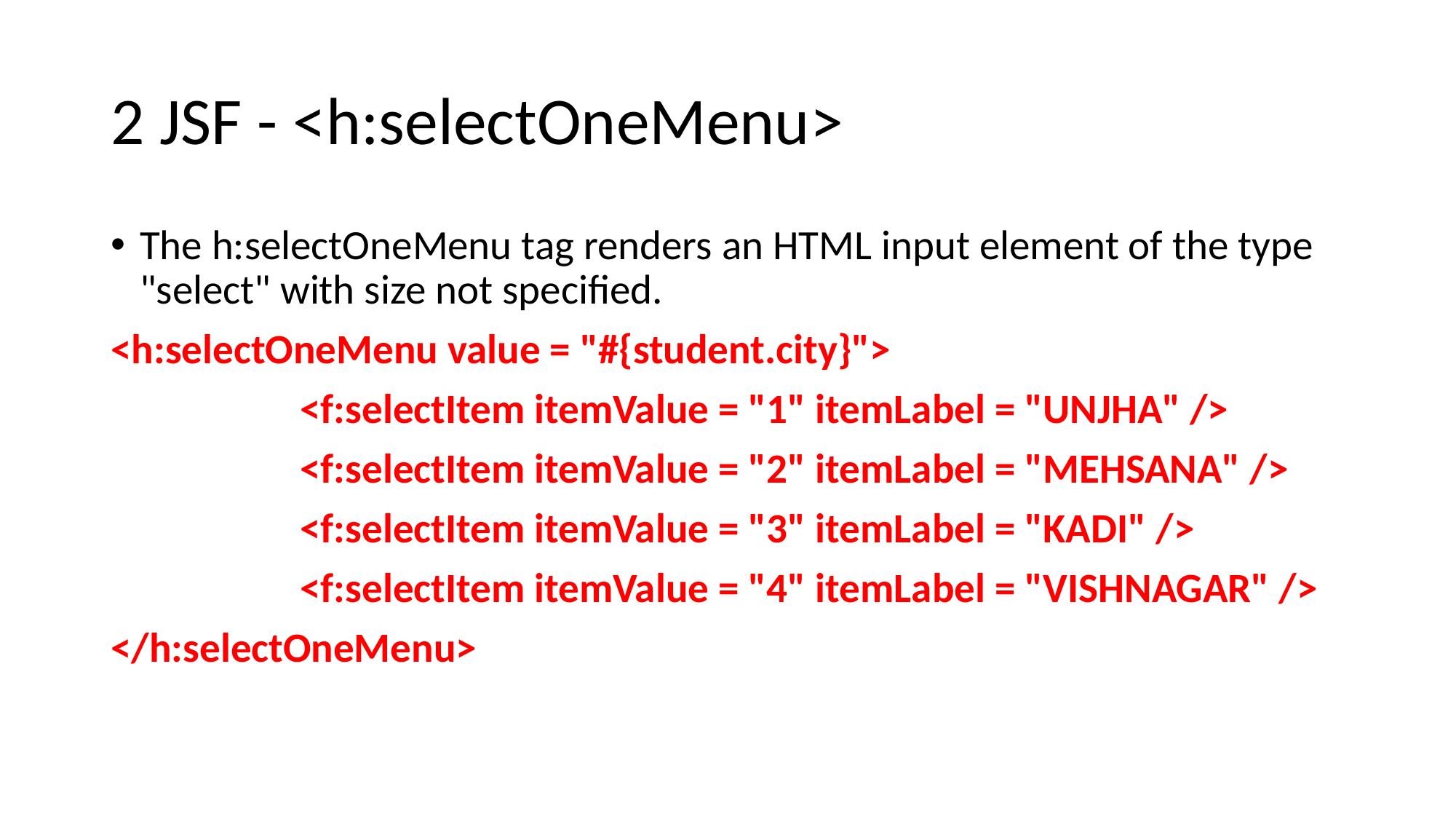

# 2 JSF - <h:selectOneMenu>
The h:selectOneMenu tag renders an HTML input element of the type "select" with size not specified.
<h:selectOneMenu value = "#{student.city}">
                    <f:selectItem itemValue = "1" itemLabel = "UNJHA" />
                    <f:selectItem itemValue = "2" itemLabel = "MEHSANA" />
                    <f:selectItem itemValue = "3" itemLabel = "KADI" />
                    <f:selectItem itemValue = "4" itemLabel = "VISHNAGAR" />
</h:selectOneMenu>